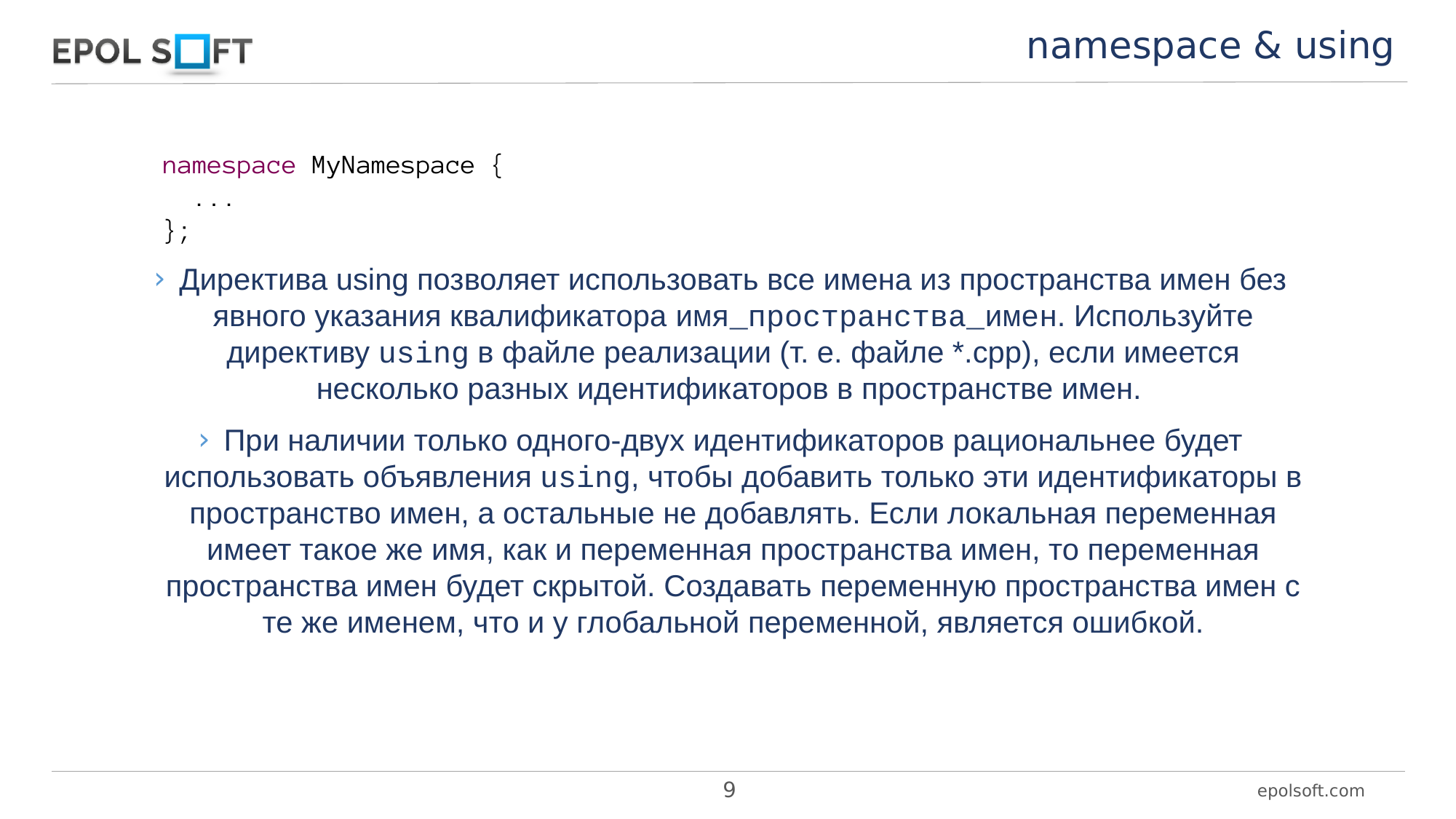

namespace & using

namespace MyNamespace {
  ...
};

Директива using позволяет использовать все имена из пространства имен без явного указания квалификатора имя_пространства_имен. Используйте директиву using в файле реализации (т. е. файле *.cpp), если имеется несколько разных идентификаторов в пространстве имен.
При наличии только одного-двух идентификаторов рациональнее будет использовать объявления using, чтобы добавить только эти идентификаторы в пространство имен, а остальные не добавлять. Если локальная переменная имеет такое же имя, как и переменная пространства имен, то переменная пространства имен будет скрытой. Создавать переменную пространства имен с те же именем, что и у глобальной переменной, является ошибкой.
9